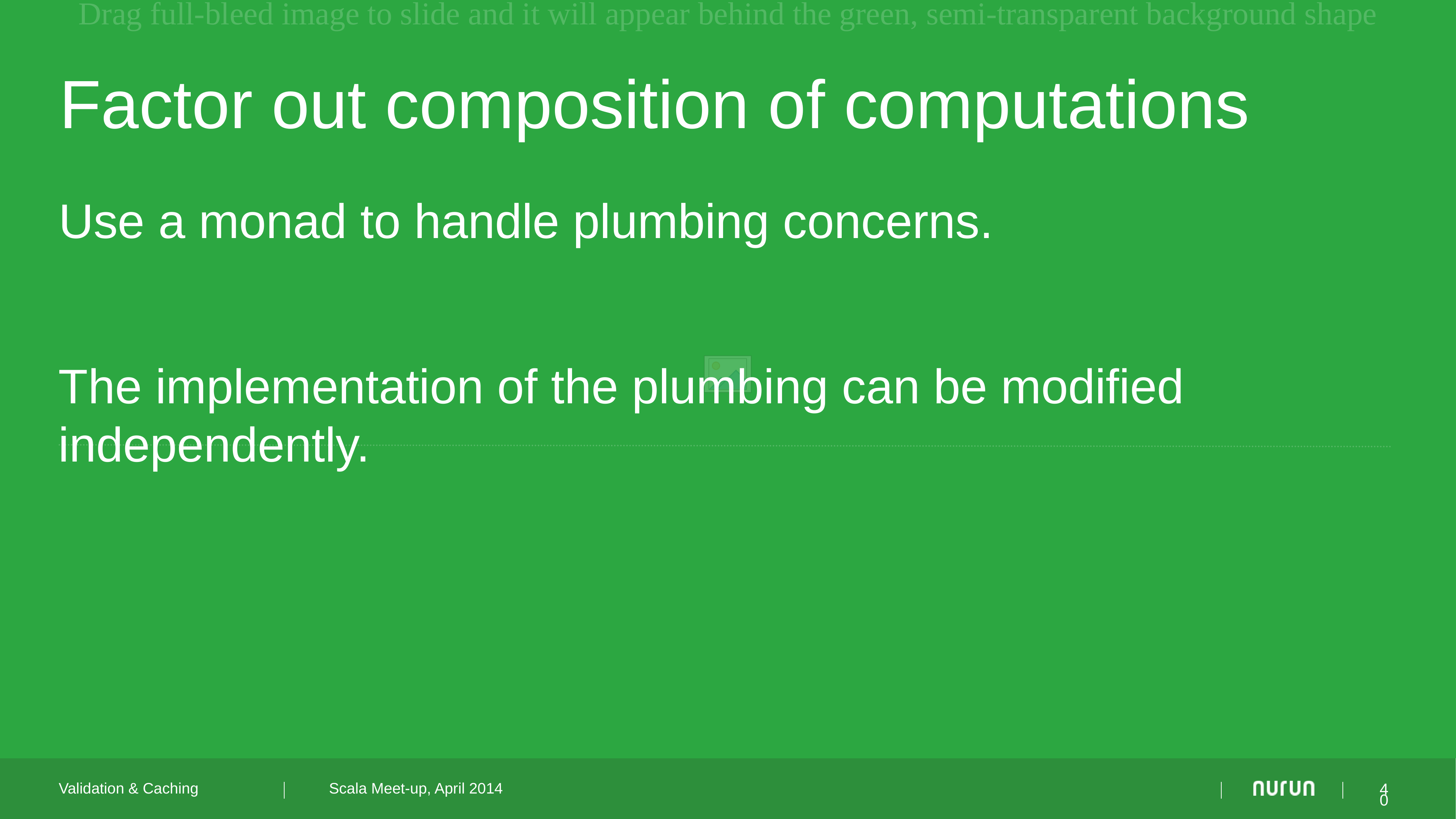

Factor out composition of computations
Use a monad to handle plumbing concerns.
The implementation of the plumbing can be modified independently.

Validation & Caching

Scala Meet-up, April 2014
40